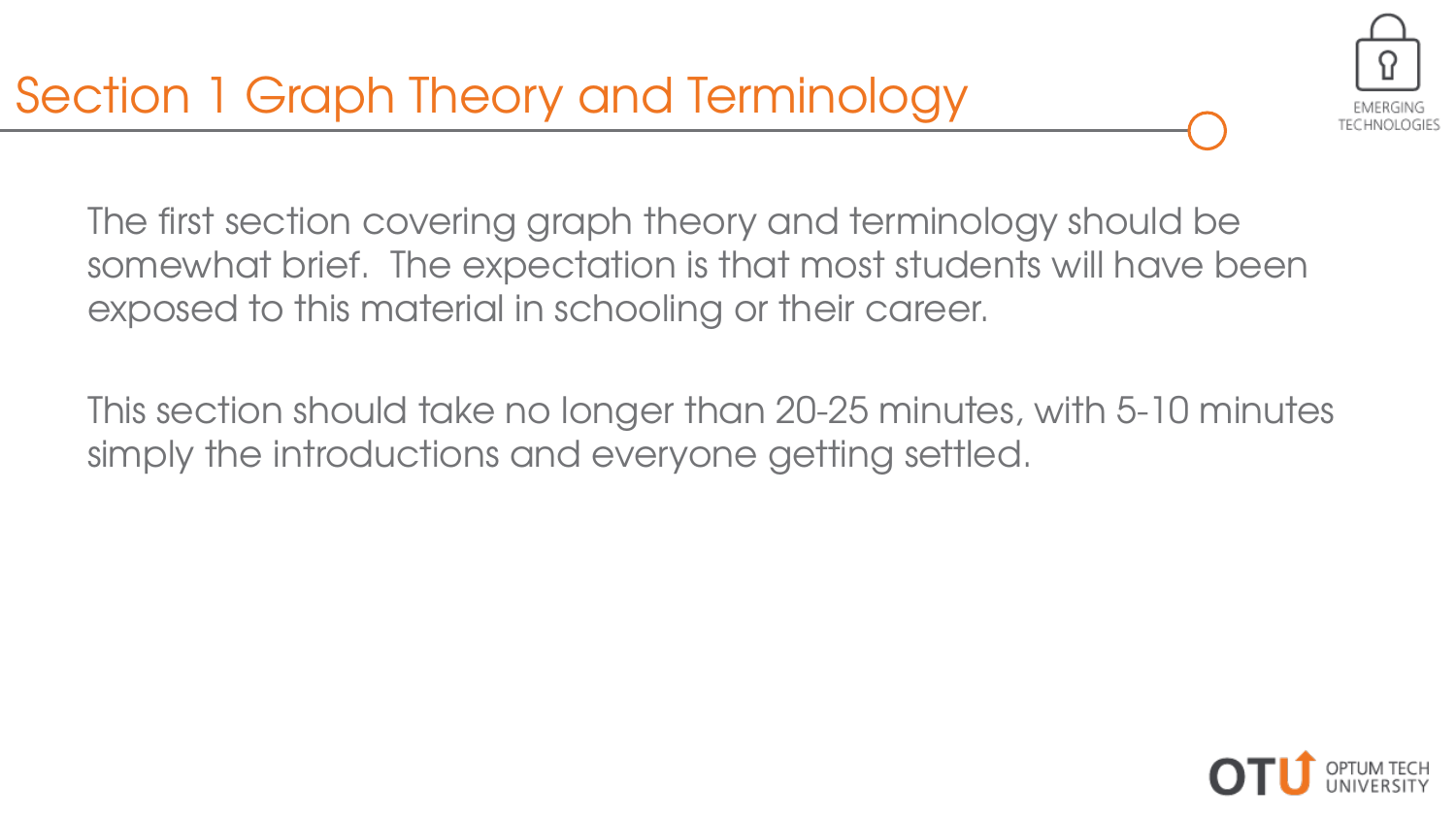

Section 1 Graph Theory and Terminology
The first section covering graph theory and terminology should be somewhat brief.  The expectation is that most students will have been exposed to this material in schooling or their career.

This section should take no longer than 20-25 minutes, with 5-10 minutes simply the introductions and everyone getting settled.